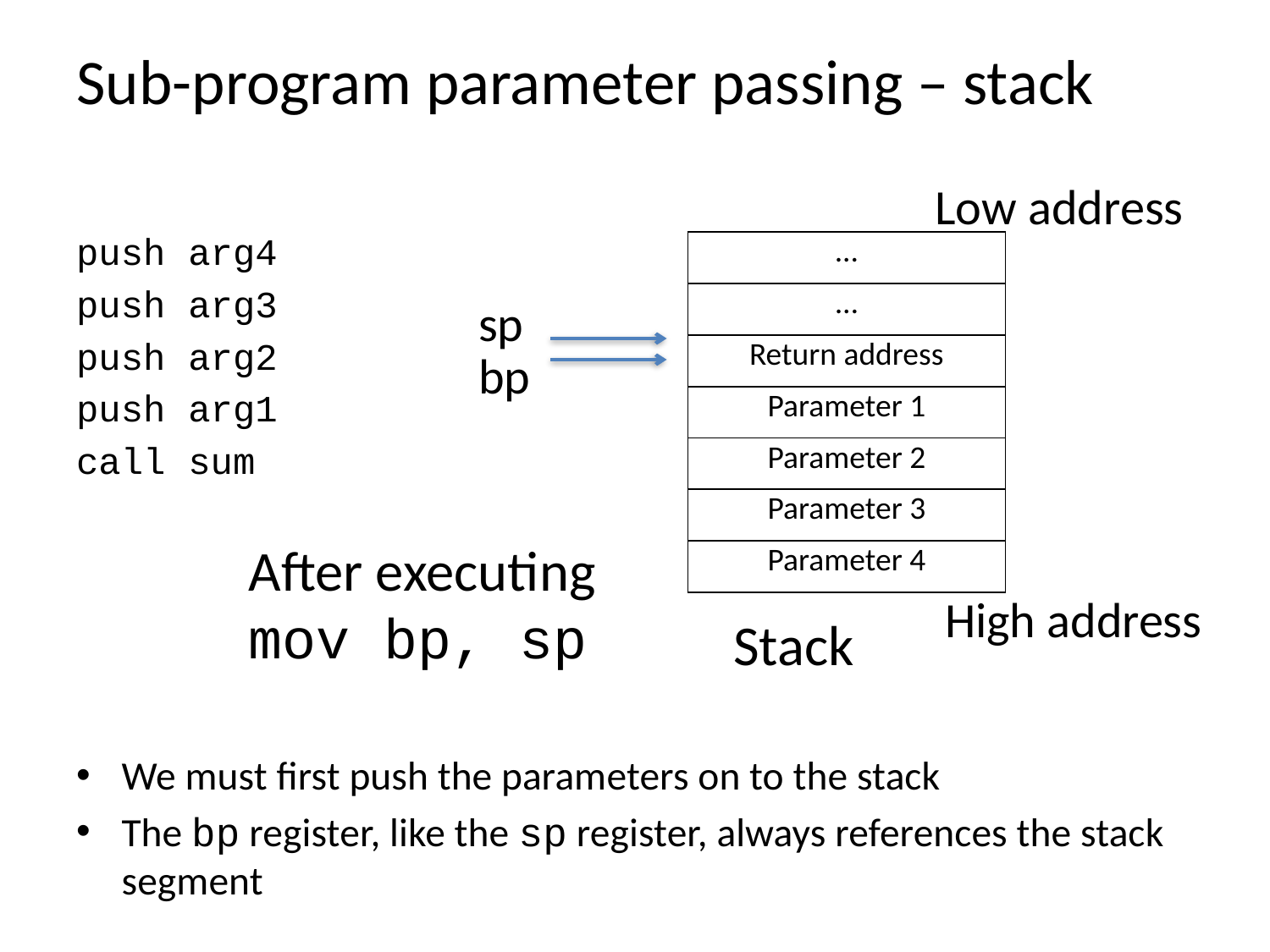

# Sub-program parameter passing – stack
Low address
push arg4
push arg3
push arg2
push arg1
call sum

We must first push the parameters on to the stack
The bp register, like the sp register, always references the stack segment
| ... |
| --- |
| … |
| Return address |
| Parameter 1 |
| Parameter 2 |
| Parameter 3 |
| Parameter 4 |
sp
bp
After executing
mov bp, sp
High address
Stack